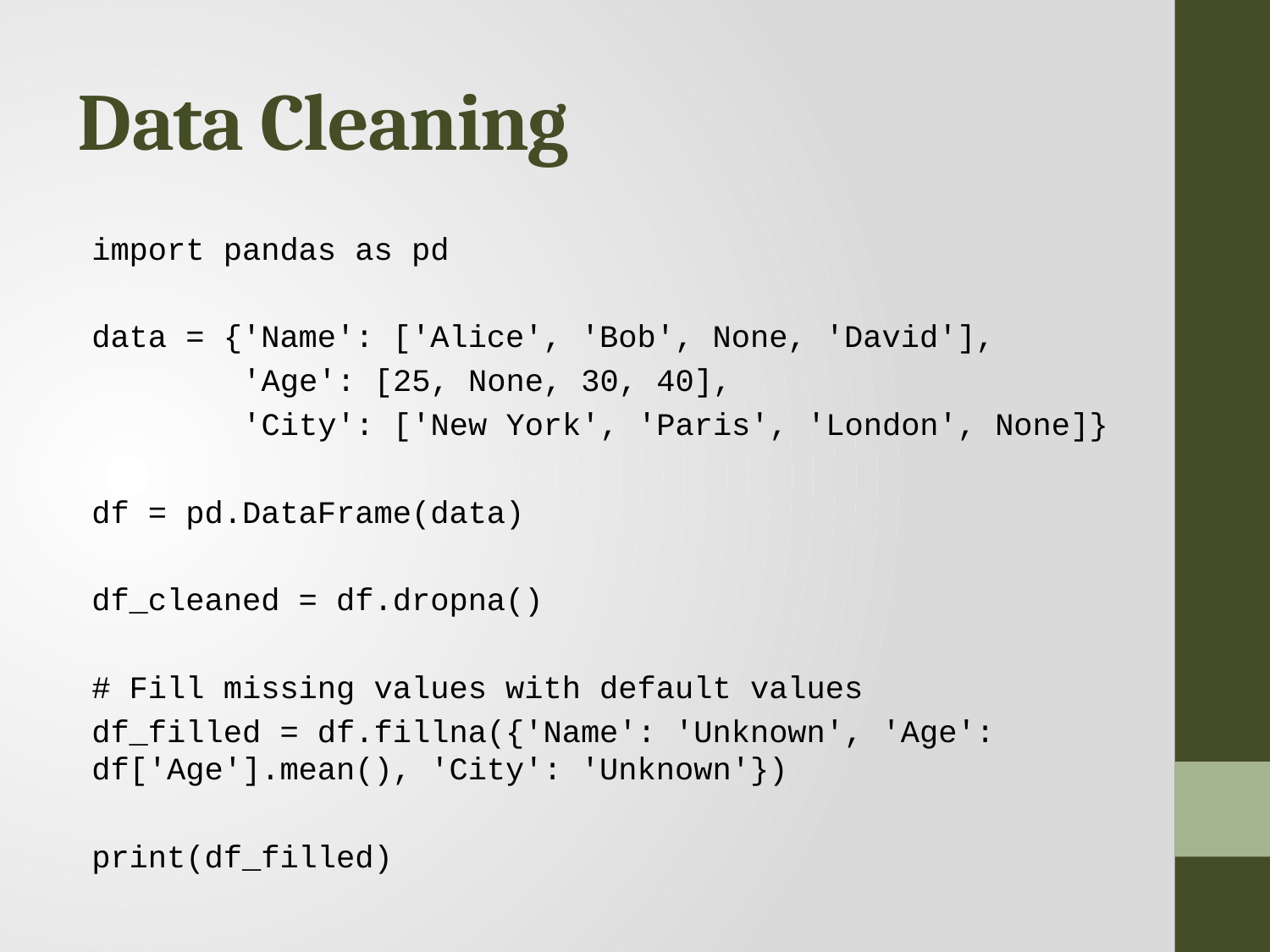

# Data Cleaning
import pandas as pd

data = {'Name': ['Alice', 'Bob', None, 'David'],
        'Age': [25, None, 30, 40],
        'City': ['New York', 'Paris', 'London', None]}

df = pd.DataFrame(data)

df_cleaned = df.dropna()

# Fill missing values with default values
df_filled = df.fillna({'Name': 'Unknown', 'Age': df['Age'].mean(), 'City': 'Unknown'})

print(df_filled)